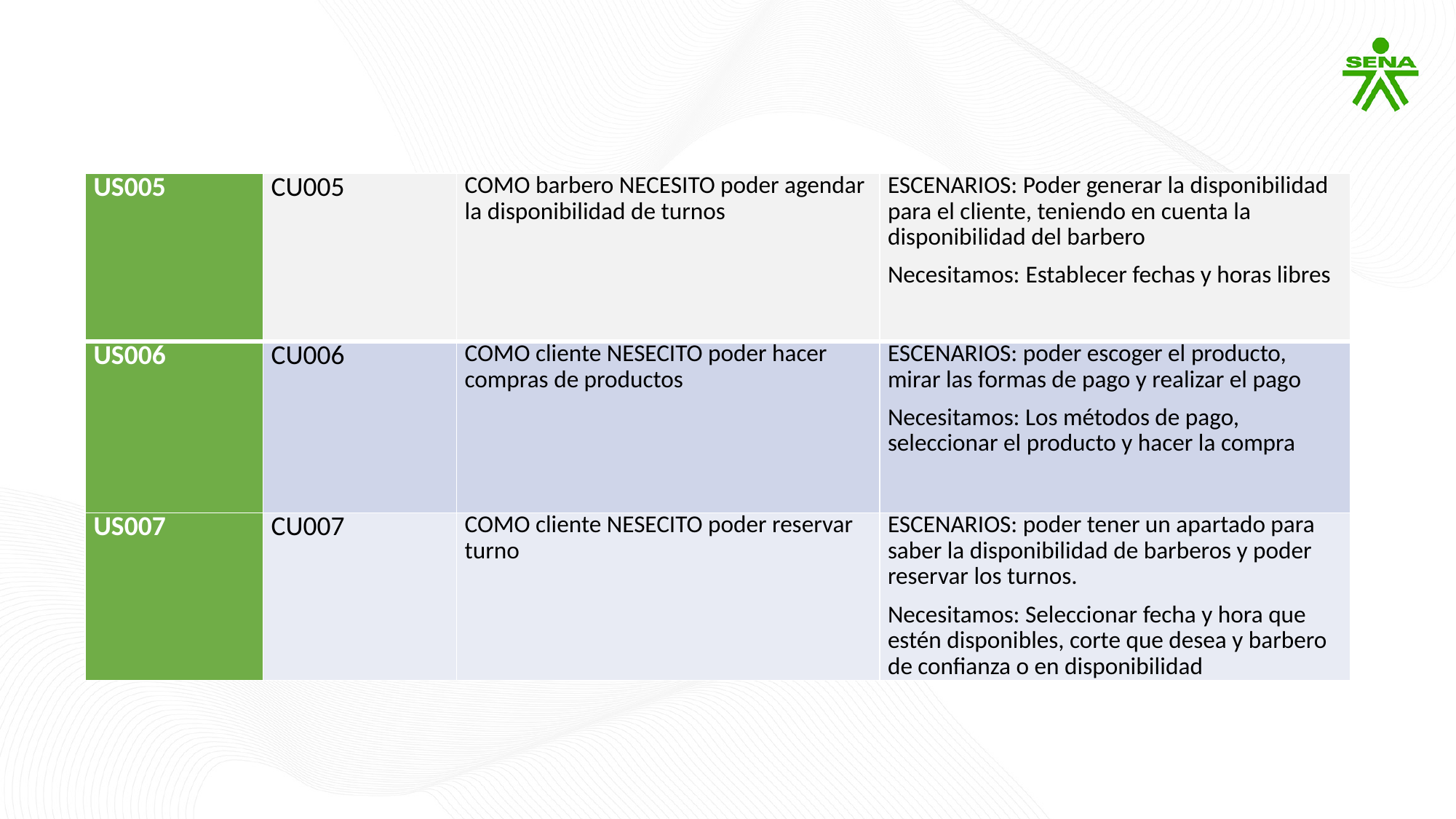

| US005 | CU005 | COMO barbero NECESITO poder agendar la disponibilidad de turnos | ESCENARIOS: Poder generar la disponibilidad para el cliente, teniendo en cuenta la disponibilidad del barbero Necesitamos: Establecer fechas y horas libres |
| --- | --- | --- | --- |
| US006 | CU006 | COMO cliente NESECITO poder hacer compras de productos | ESCENARIOS: poder escoger el producto, mirar las formas de pago y realizar el pago Necesitamos: Los métodos de pago, seleccionar el producto y hacer la compra |
| US007 | CU007 | COMO cliente NESECITO poder reservar turno | ESCENARIOS: poder tener un apartado para saber la disponibilidad de barberos y poder reservar los turnos. Necesitamos: Seleccionar fecha y hora que estén disponibles, corte que desea y barbero de confianza o en disponibilidad |